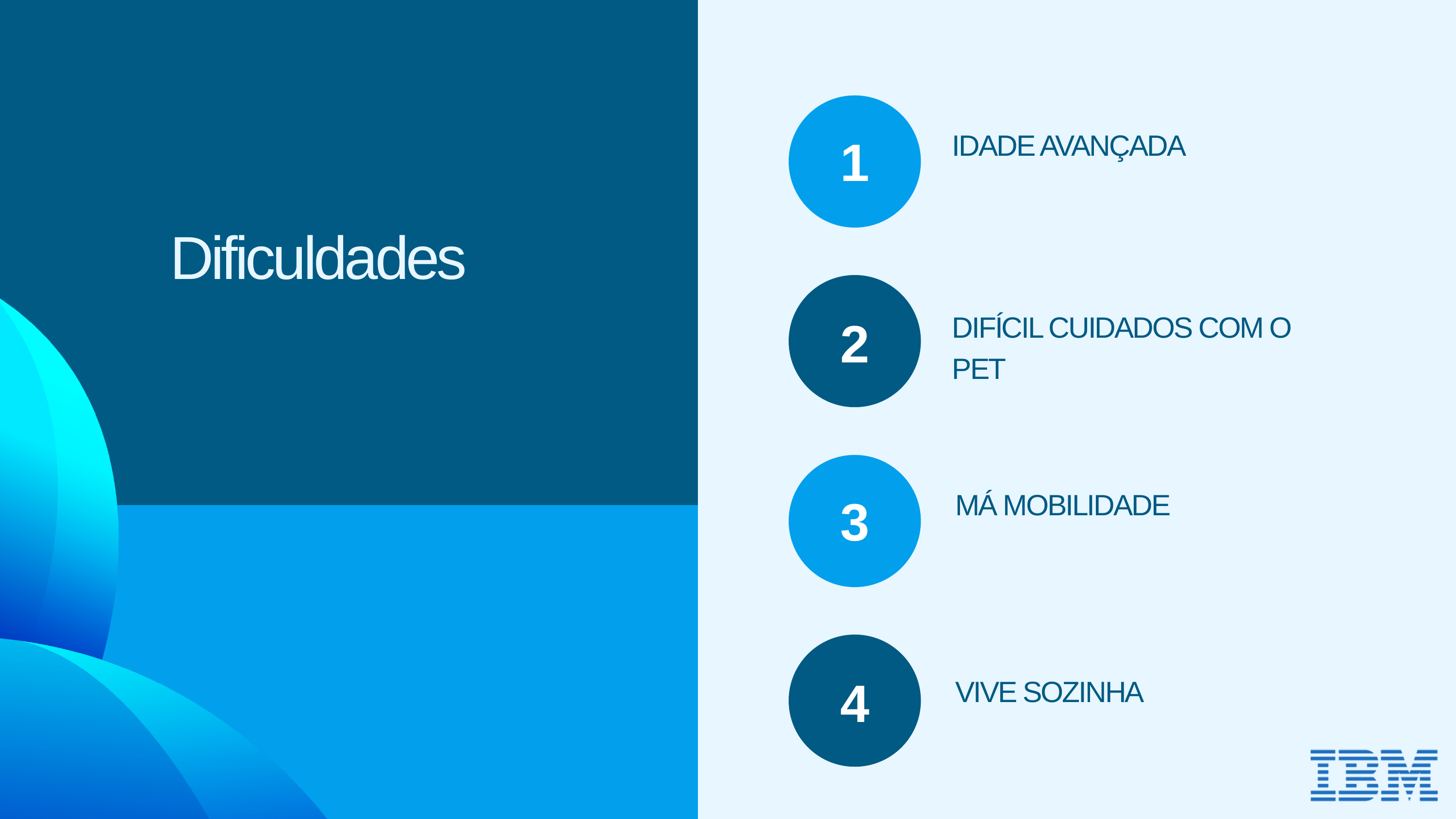

1
IDADE AVANÇADA
Dificuldades

2
DIFÍCIL CUIDADOS COM O PET

3
MÁ MOBILIDADE

4
VIVE SOZINHA